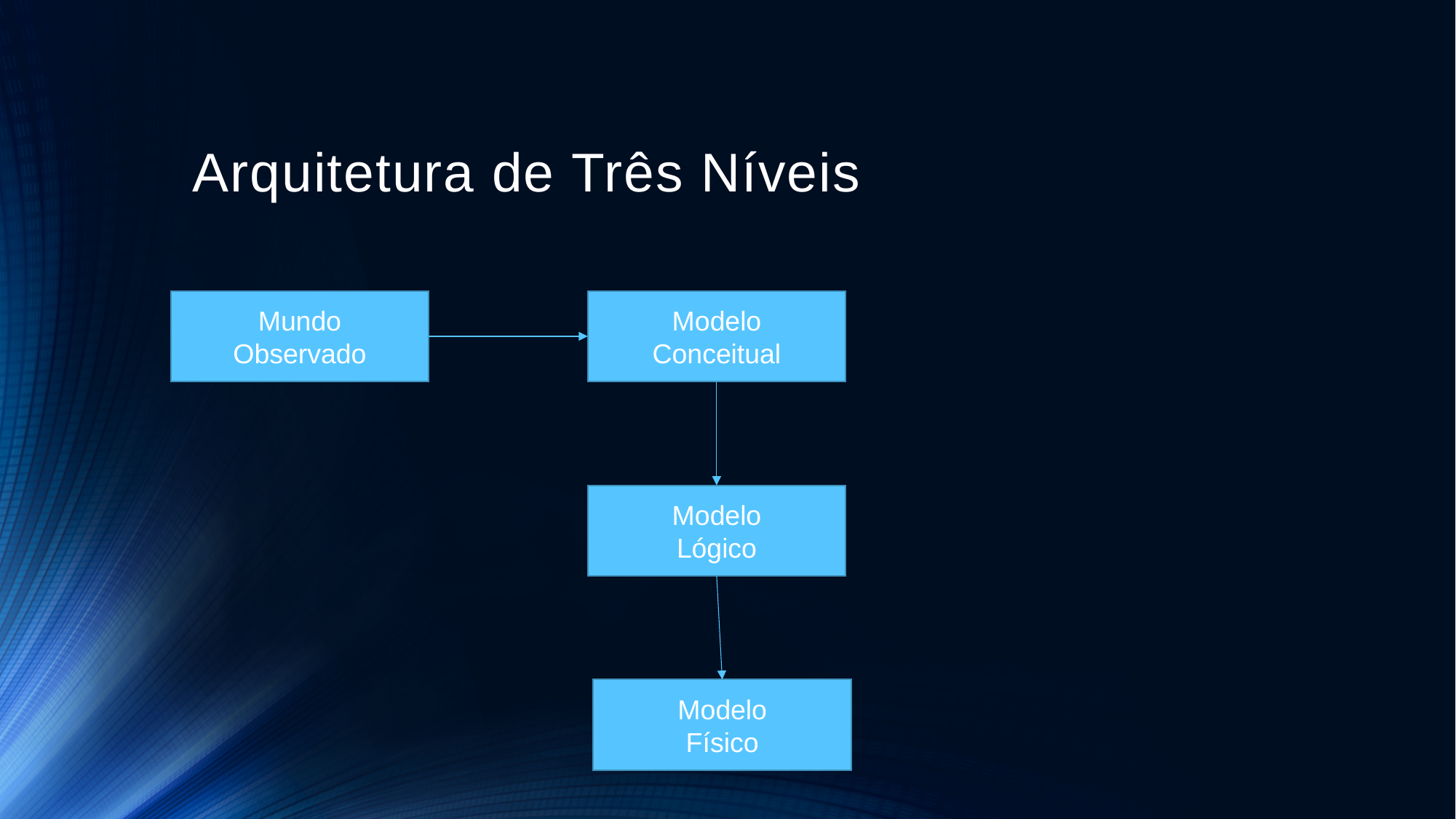

# Arquitetura de Três Níveis
Mundo
Observado
Modelo
Conceitual
Modelo
Lógico
Modelo
Físico